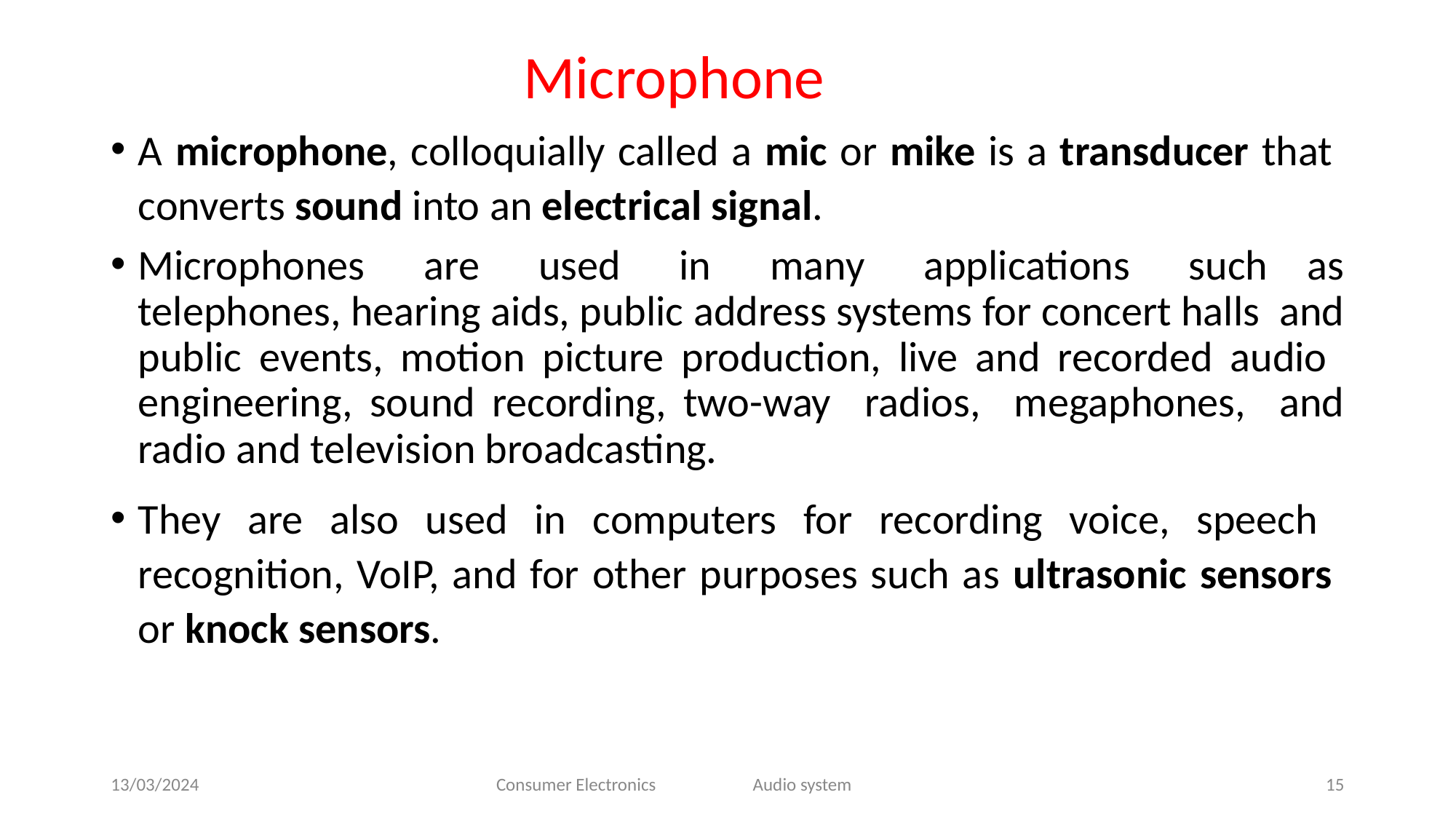

# Microphone
A microphone, colloquially called a mic or mike is a transducer that  converts sound into an electrical signal.
Microphones   are   used   in   many   applications   such  as telephones, hearing aids, public address systems for concert halls  and public events, motion picture production, live and recorded audio  engineering, sound recording, two-way  radios,  megaphones,  and radio and television broadcasting.
They are also used in computers for recording voice, speech  recognition, VoIP, and for other purposes such as ultrasonic sensors  or knock sensors.
13/03/2024
Consumer Electronics
Audio system
15